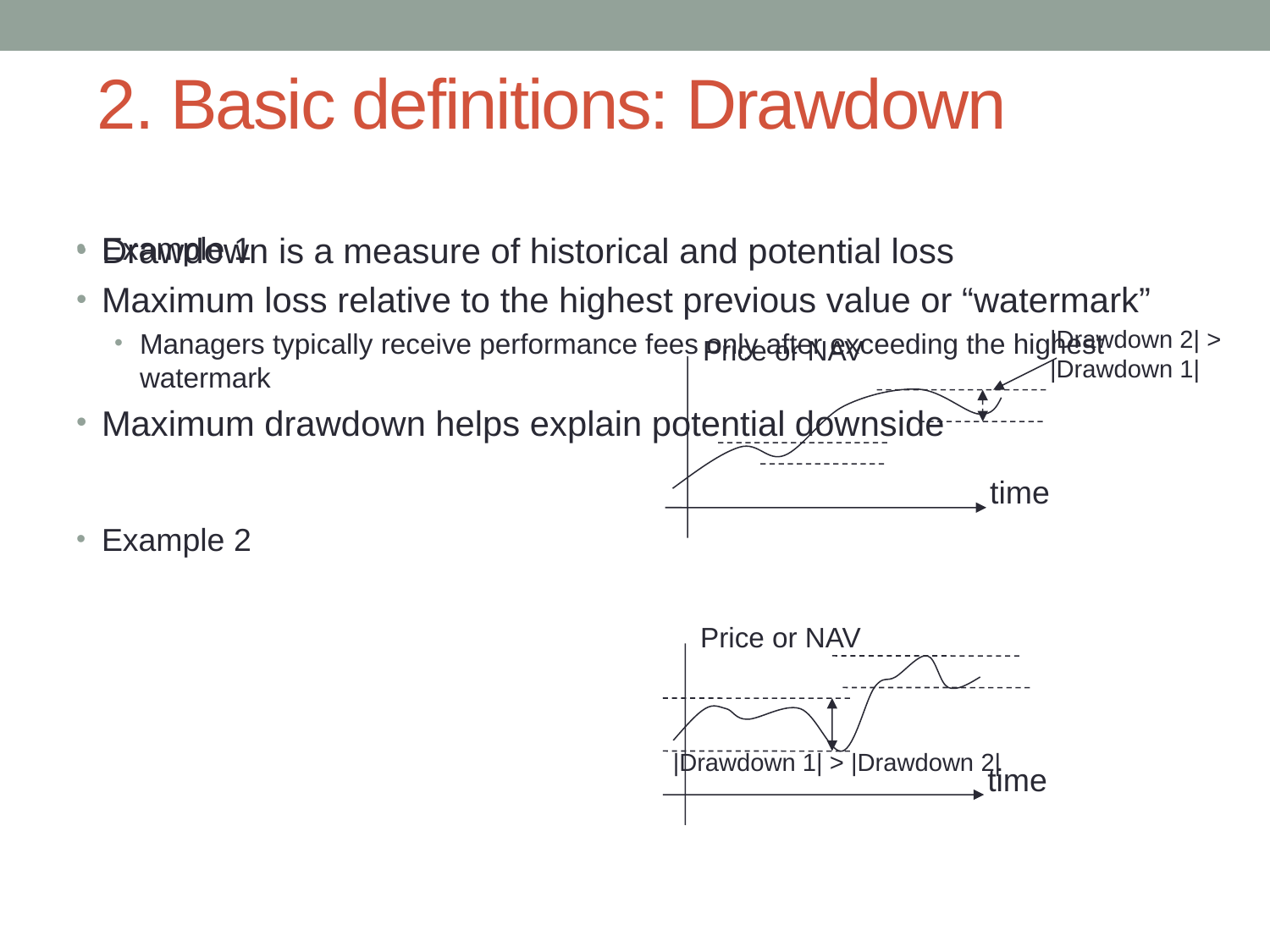

# 2. Basic definitions: Drawdown
Drawdown is a measure of historical and potential loss
Maximum loss relative to the highest previous value or “watermark”
Managers typically receive performance fees only after exceeding the highest watermark
Maximum drawdown helps explain potential downside
Example 1

Example 2

|Drawdown 2| >
|Drawdown 1|
Price or NAV

time

Price or NAV

time

|Drawdown 1| > |Drawdown 2|